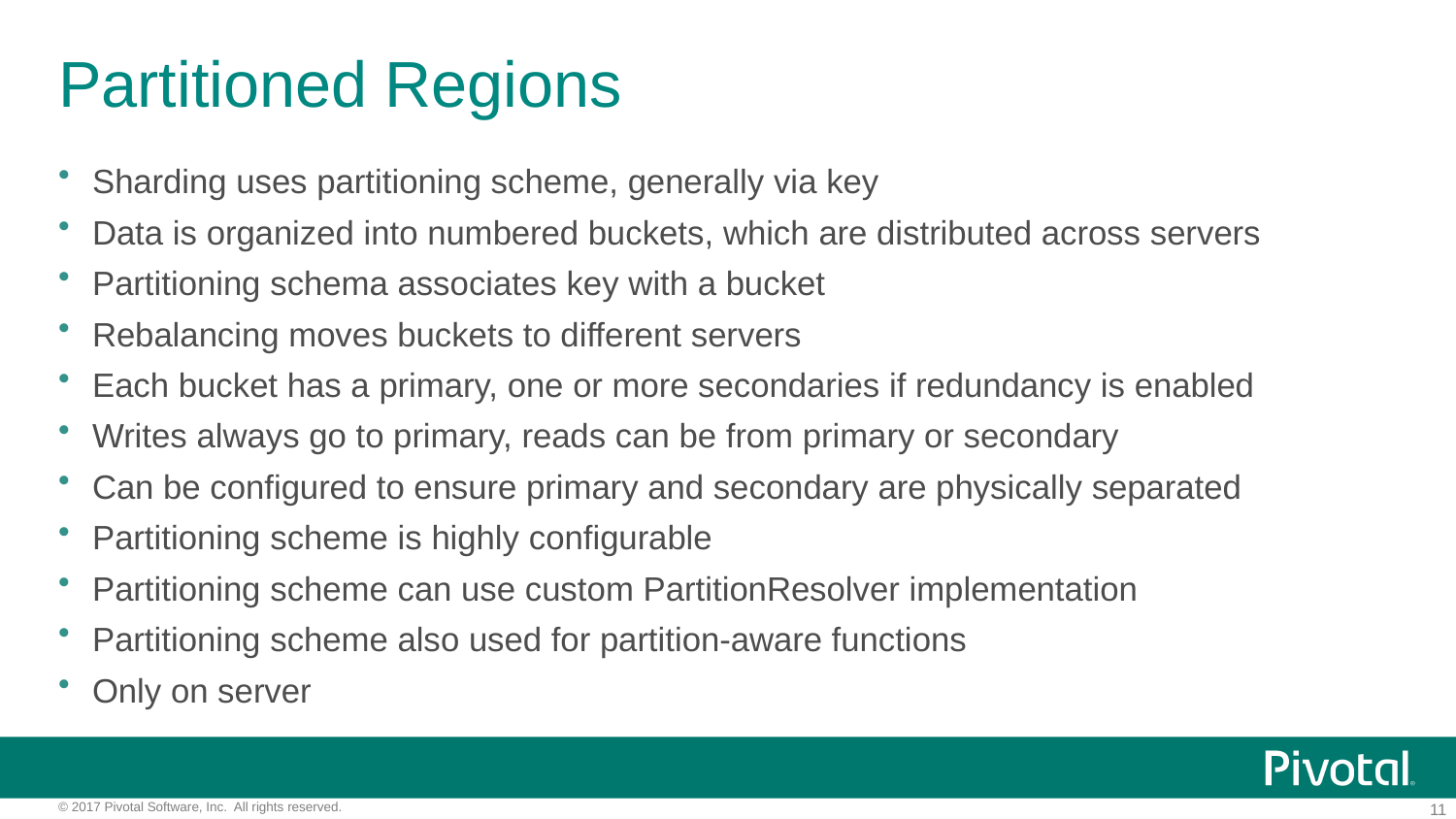

# Partitioned Regions
Sharding uses partitioning scheme, generally via key
Data is organized into numbered buckets, which are distributed across servers
Partitioning schema associates key with a bucket
Rebalancing moves buckets to different servers
Each bucket has a primary, one or more secondaries if redundancy is enabled
Writes always go to primary, reads can be from primary or secondary
Can be configured to ensure primary and secondary are physically separated
Partitioning scheme is highly configurable
Partitioning scheme can use custom PartitionResolver implementation
Partitioning scheme also used for partition-aware functions
Only on server